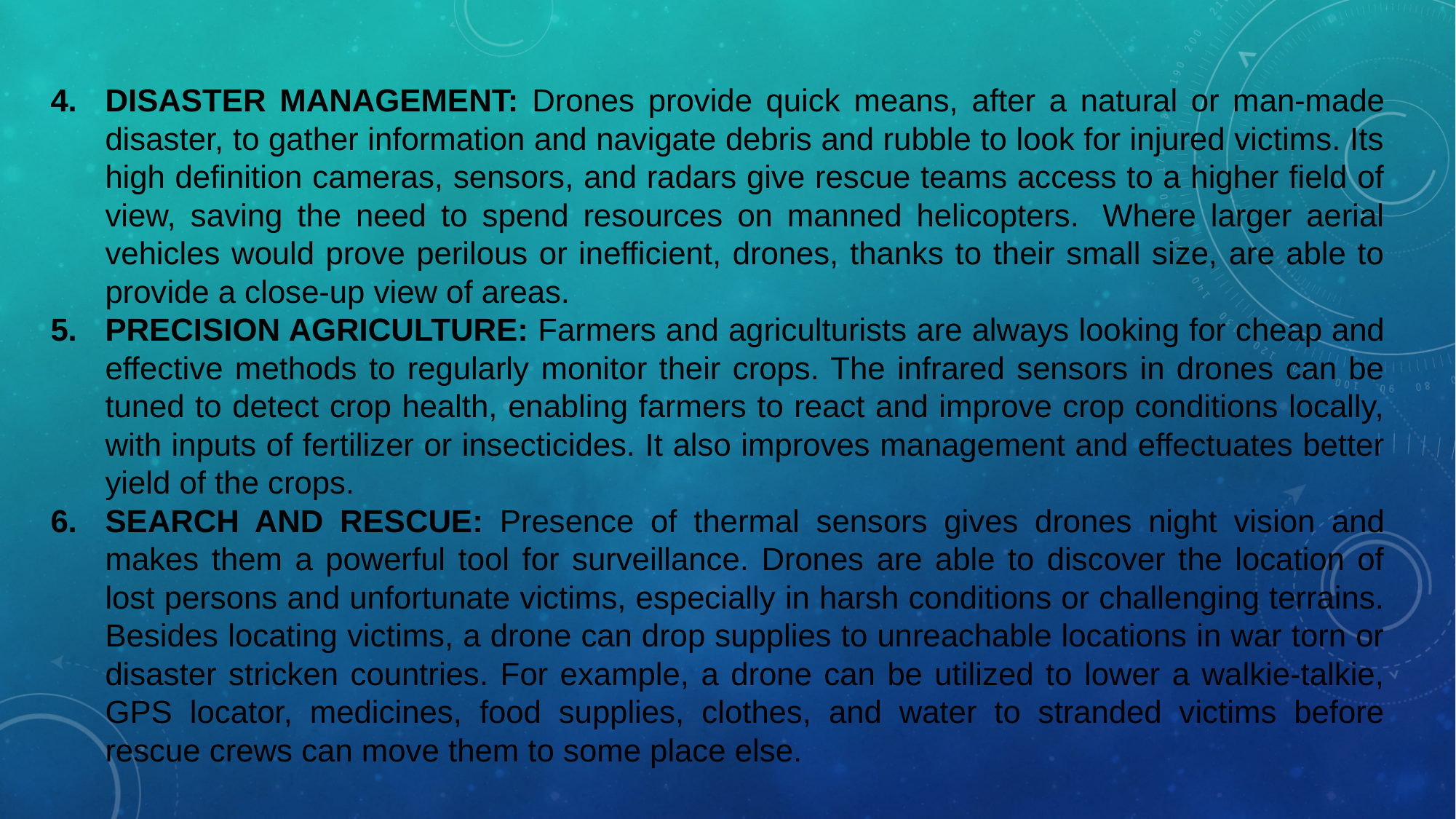

DISASTER MANAGEMENT: Drones provide quick means, after a natural or man-made disaster, to gather information and navigate debris and rubble to look for injured victims. Its high definition cameras, sensors, and radars give rescue teams access to a higher field of view, saving the need to spend resources on manned helicopters.  Where larger aerial vehicles would prove perilous or inefficient, drones, thanks to their small size, are able to provide a close-up view of areas.
PRECISION AGRICULTURE: Farmers and agriculturists are always looking for cheap and effective methods to regularly monitor their crops. The infrared sensors in drones can be tuned to detect crop health, enabling farmers to react and improve crop conditions locally, with inputs of fertilizer or insecticides. It also improves management and effectuates better yield of the crops.
SEARCH AND RESCUE: Presence of thermal sensors gives drones night vision and makes them a powerful tool for surveillance. Drones are able to discover the location of lost persons and unfortunate victims, especially in harsh conditions or challenging terrains. Besides locating victims, a drone can drop supplies to unreachable locations in war torn or disaster stricken countries. For example, a drone can be utilized to lower a walkie-talkie, GPS locator, medicines, food supplies, clothes, and water to stranded victims before rescue crews can move them to some place else.